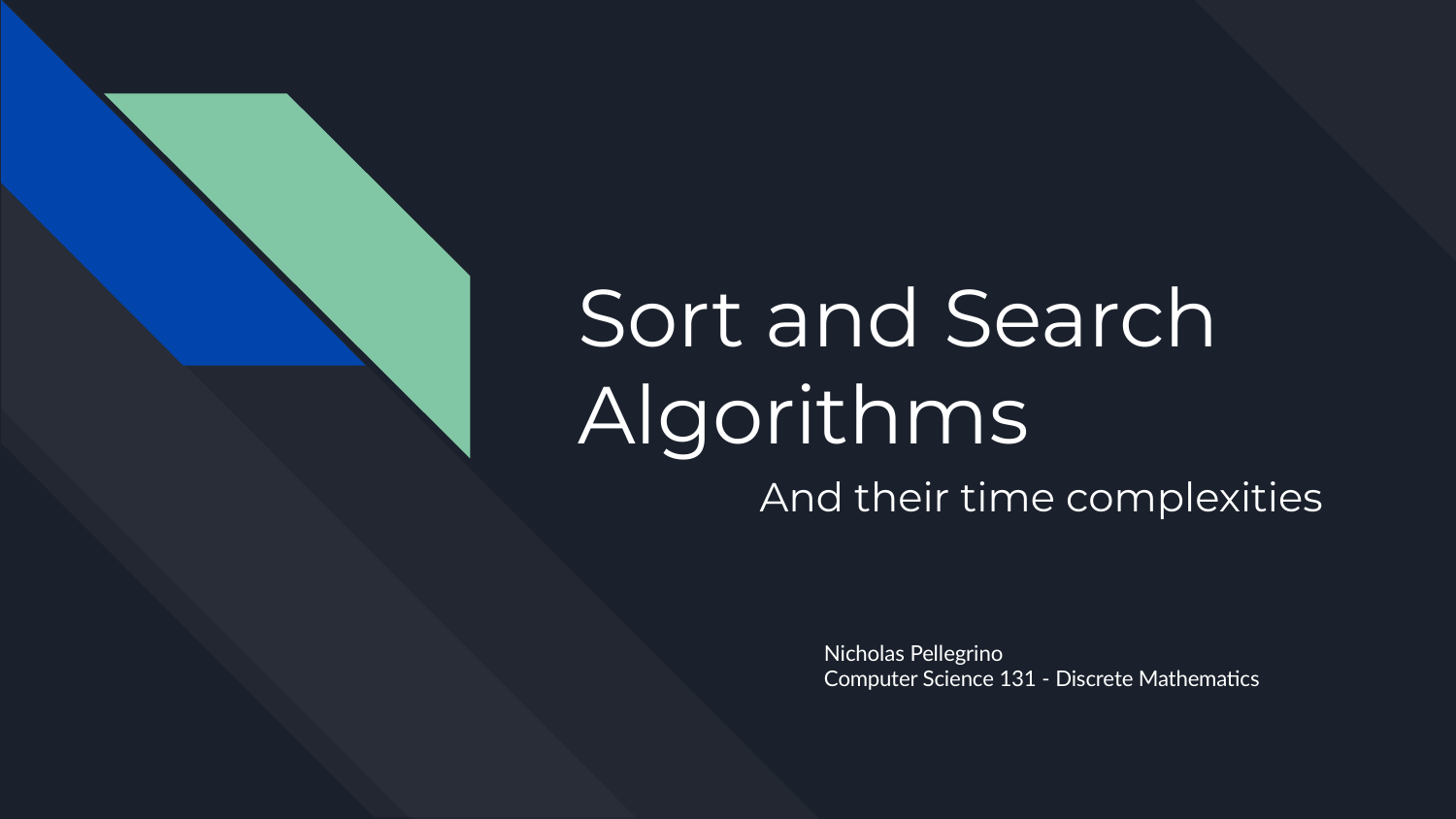

# Sort and Search
Algorithms
And their time complexities
Nicholas Pellegrino
Computer Science 131 - Discrete Mathematics